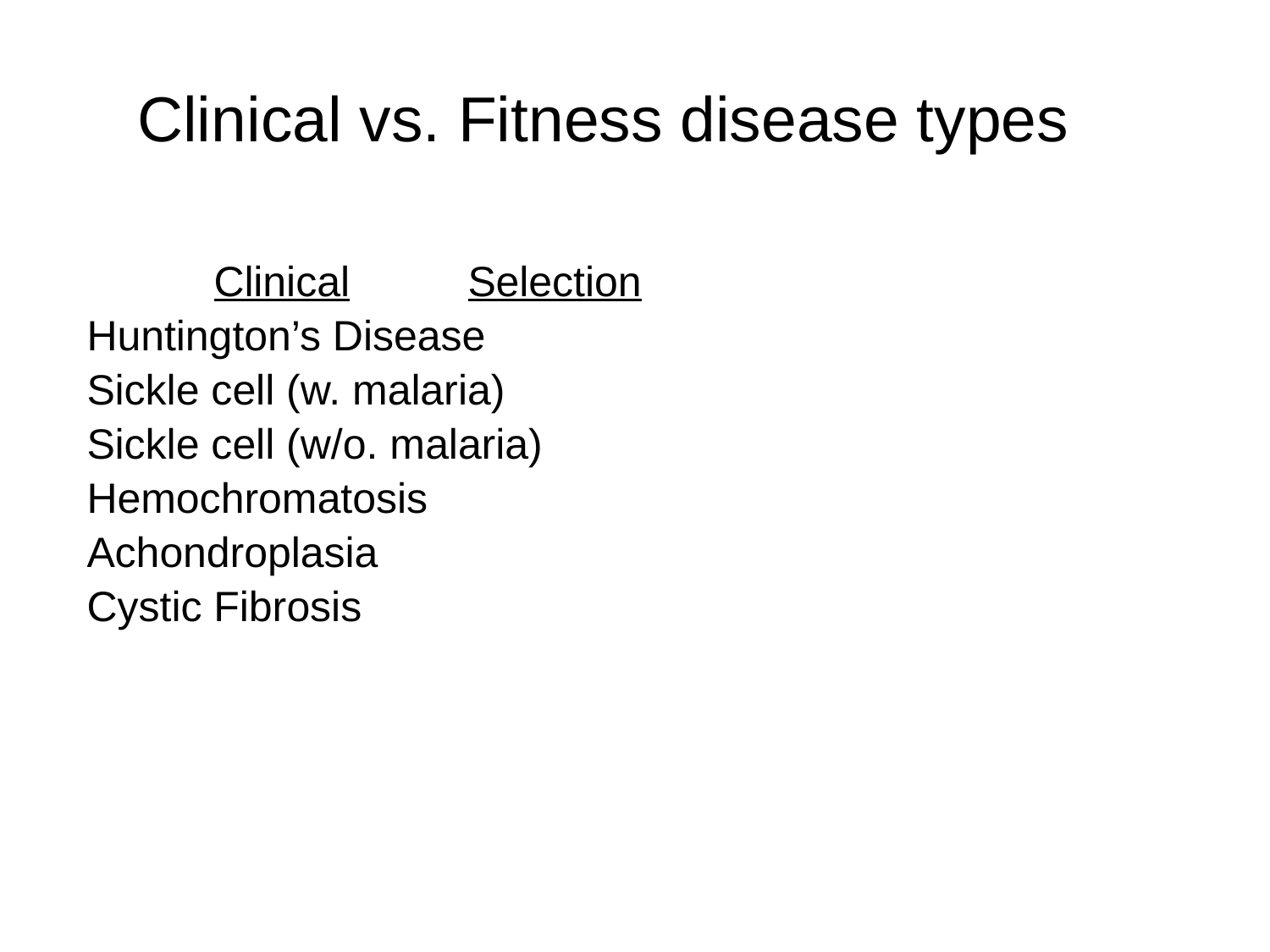

Clinical vs. Fitness disease types
 	Clinical	Selection
Huntington’s Disease	dominant	none
Sickle cell (w. malaria)	recessive	over-dominant
Sickle cell (w/o. malaria)	recessive	recessive
Hemochromatosis	recessive	none
Achondroplasia	dominant	intermediate
Cystic Fibrosis	recessive	intermediate